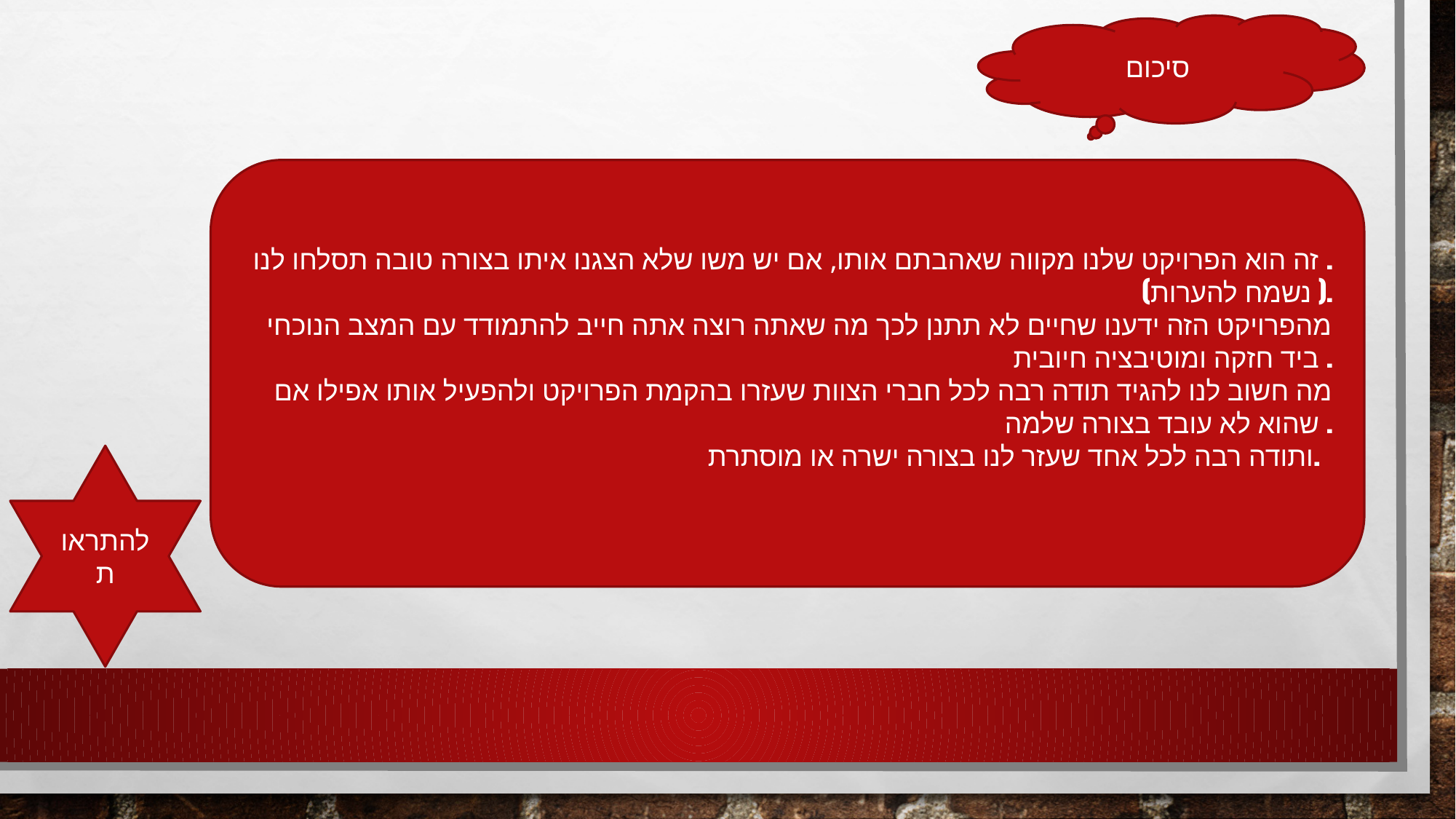

סיכום
זה הוא הפרויקט שלנו מקווה שאהבתם אותו, אם יש משו שלא הצגנו איתו בצורה טובה תסלחו לנו .
(נשמח להערות ).
מהפרויקט הזה ידענו שחיים לא תתנן לכך מה שאתה רוצה אתה חייב להתמודד עם המצב הנוכחי ביד חזקה ומוטיבציה חיובית .
מה חשוב לנו להגיד תודה רבה לכל חברי הצוות שעזרו בהקמת הפרויקט ולהפעיל אותו אפילו אם שהוא לא עובד בצורה שלמה .
ותודה רבה לכל אחד שעזר לנו בצורה ישרה או מוסתרת.

להתראות